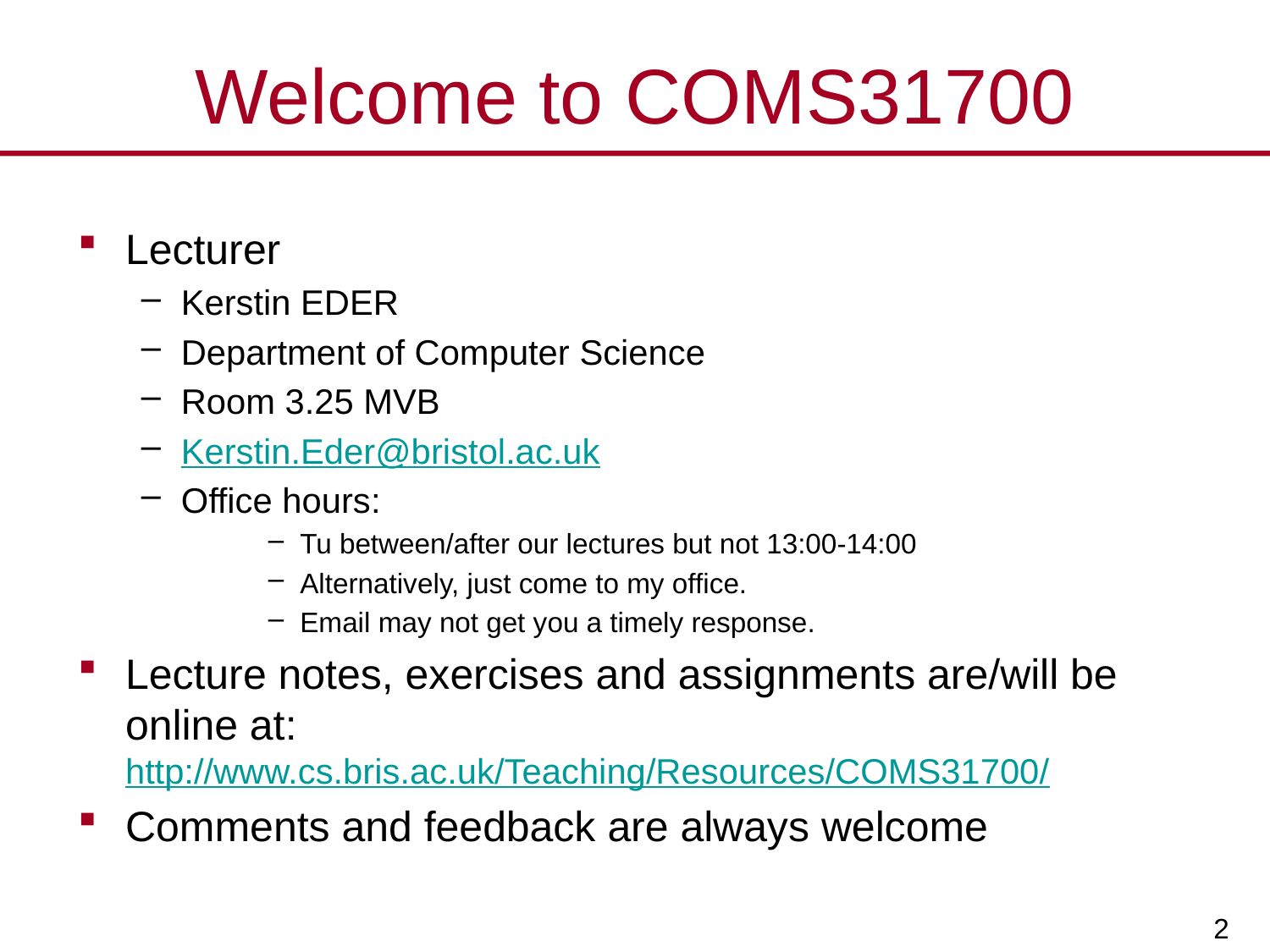

# Welcome to COMS31700
Lecturer
Kerstin EDER
Department of Computer Science
Room 3.25 MVB
Kerstin.Eder@bristol.ac.uk
Office hours:
Tu between/after our lectures but not 13:00-14:00
Alternatively, just come to my office.
Email may not get you a timely response.
Lecture notes, exercises and assignments are/will be online at: http://www.cs.bris.ac.uk/Teaching/Resources/COMS31700/
Comments and feedback are always welcome